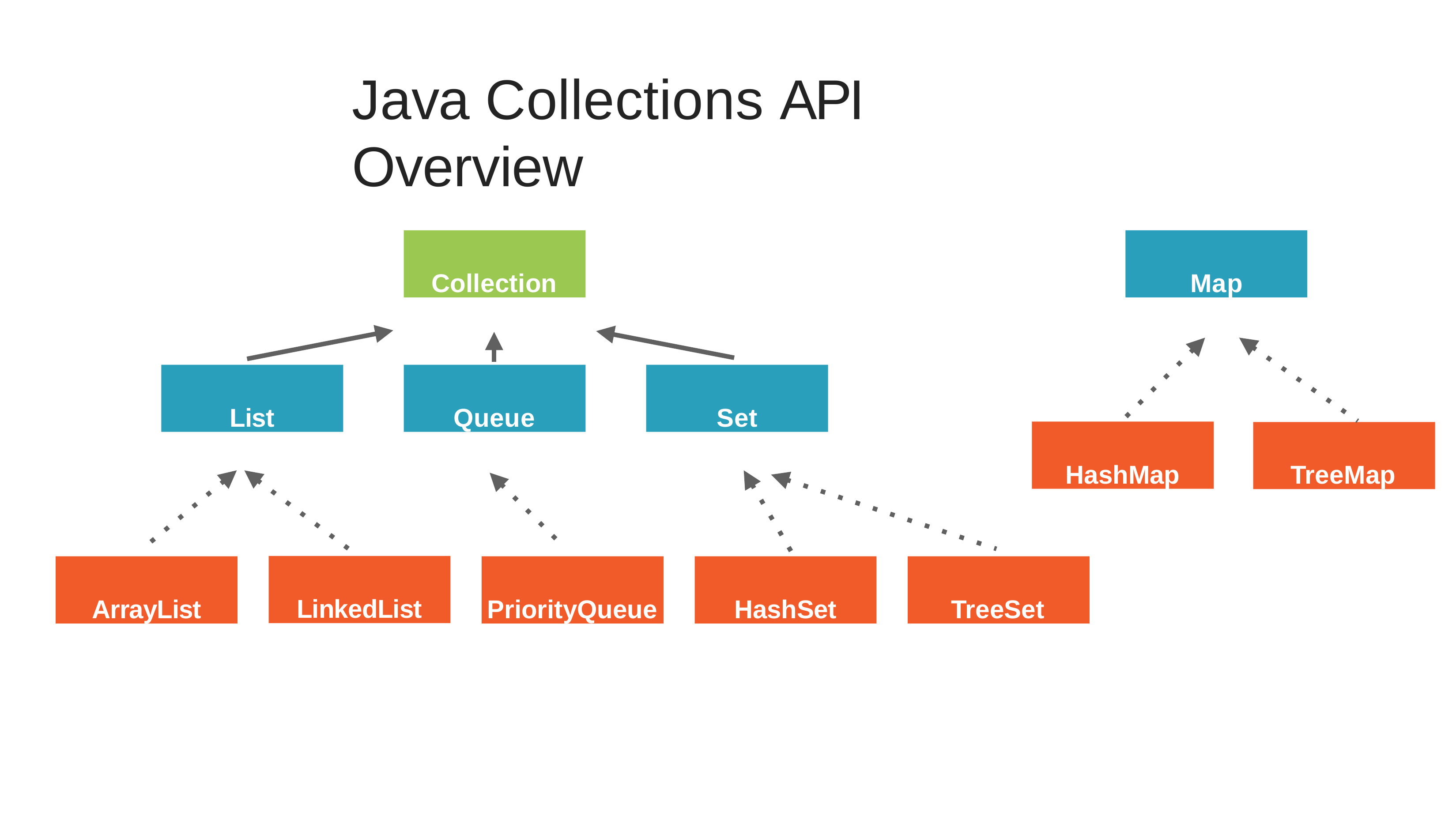

# Java Collections API Overview

Collection

Map

List

Queue

Set

HashMap

TreeMap

LinkedList

ArrayList

PriorityQueue

HashSet

TreeSet
5